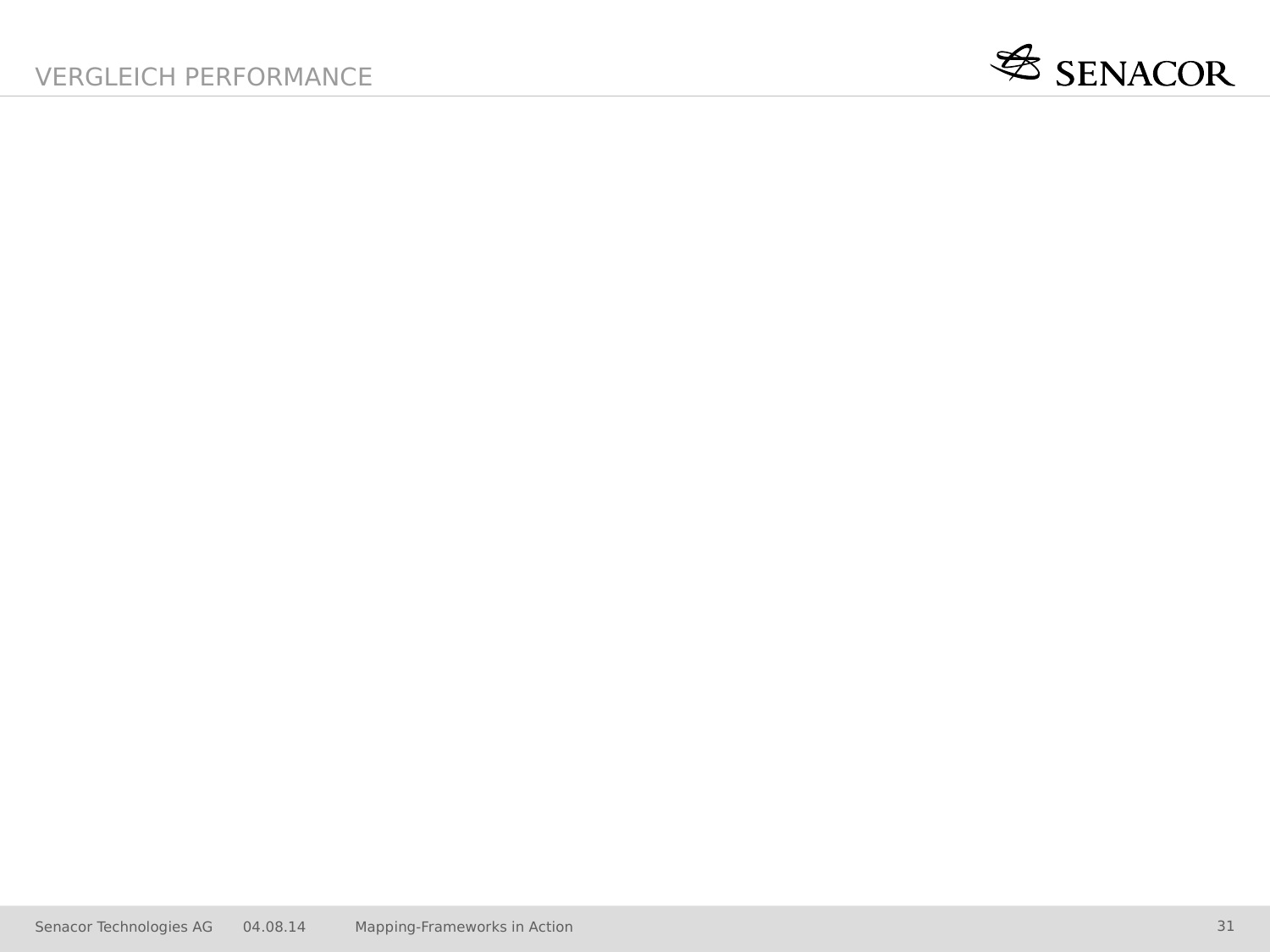

Vergleich Performance
#

04.08.14
Mapping-Frameworks in Action
31